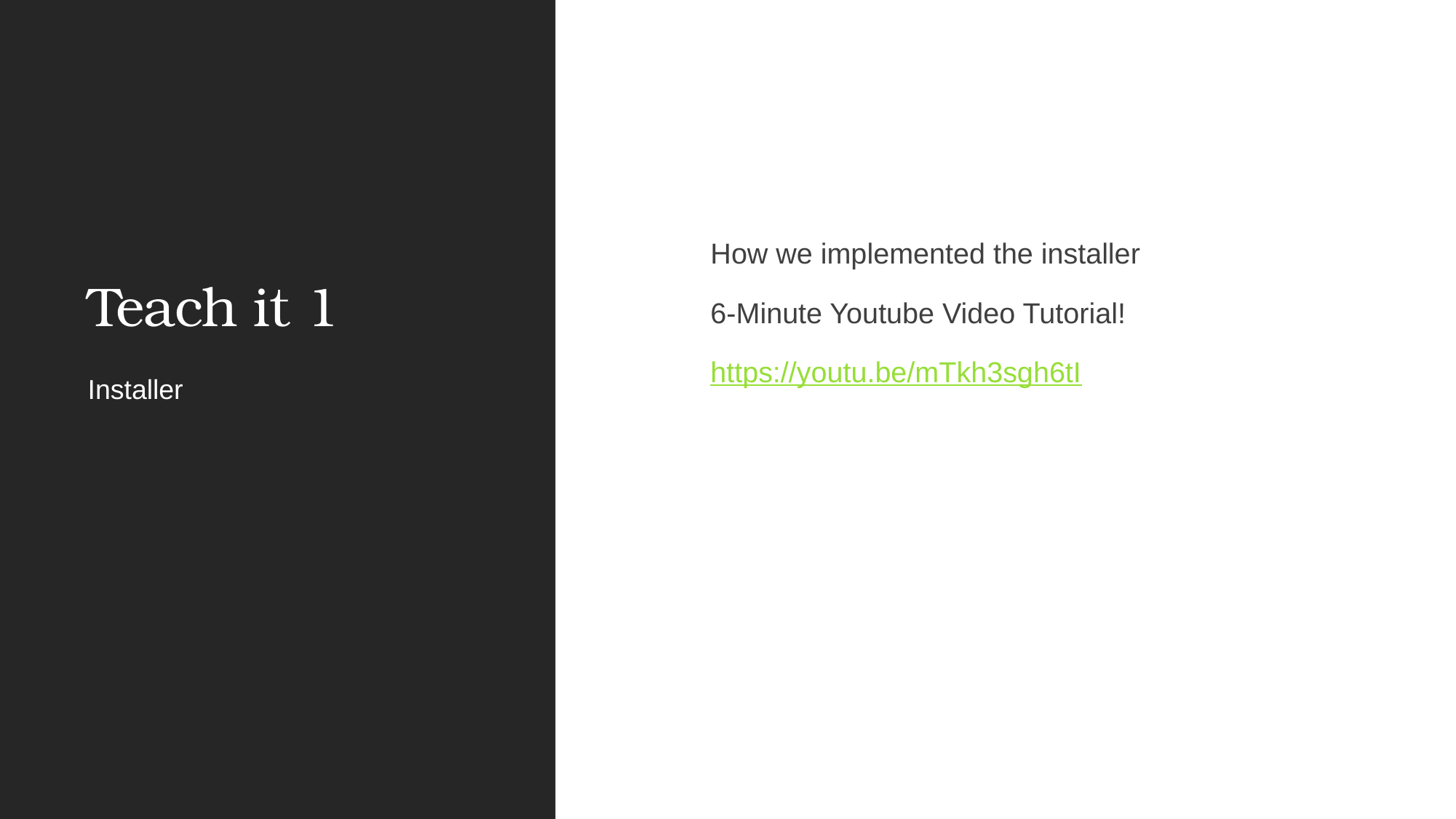

# Teach it 1
How we implemented the installer
6-Minute Youtube Video Tutorial!
https://youtu.be/mTkh3sgh6tI

Installer